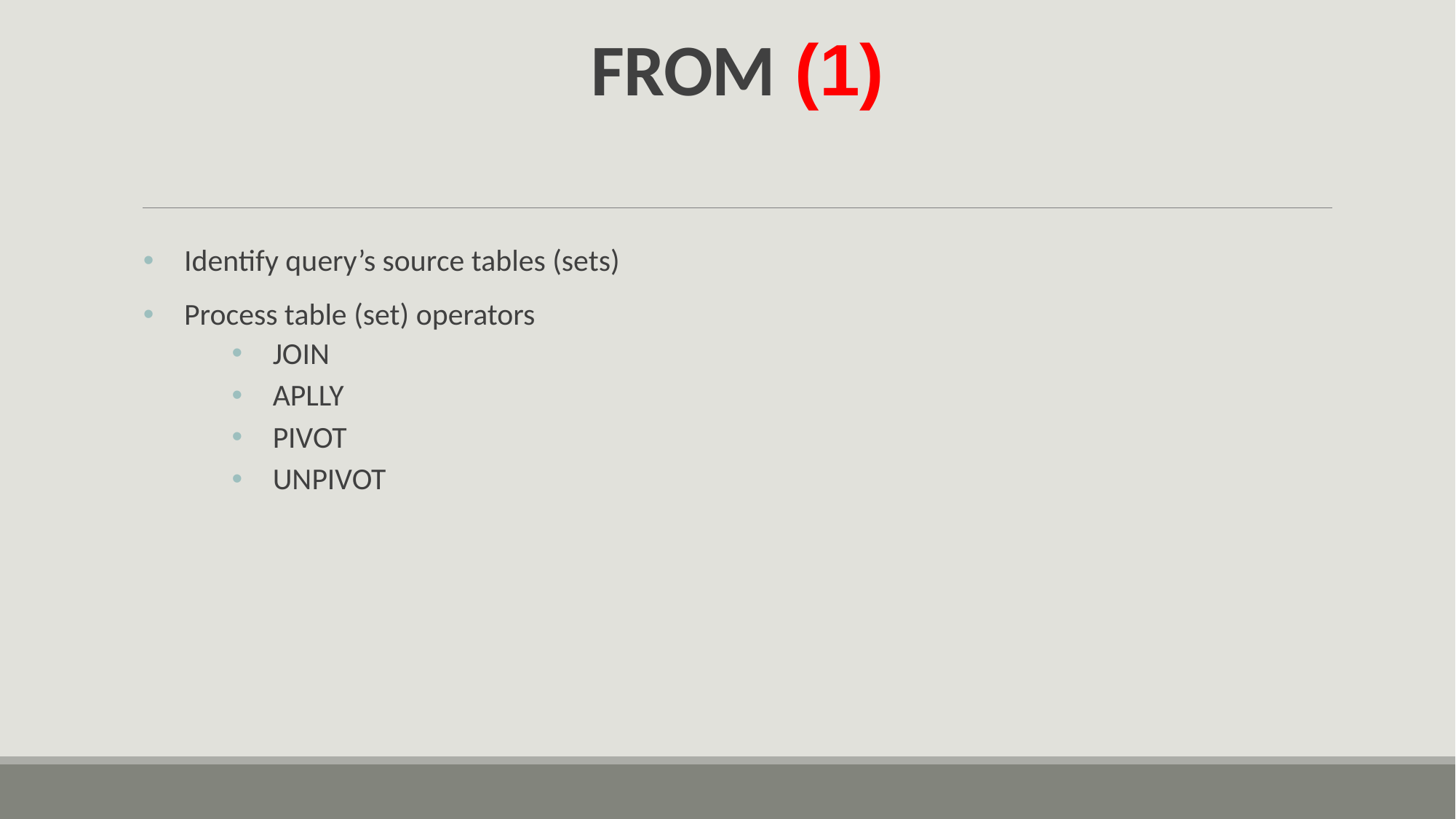

# (1) FROM
Identify query’s source tables (sets)
Process table (set) operators
JOIN
APLLY
PIVOT
UNPIVOT